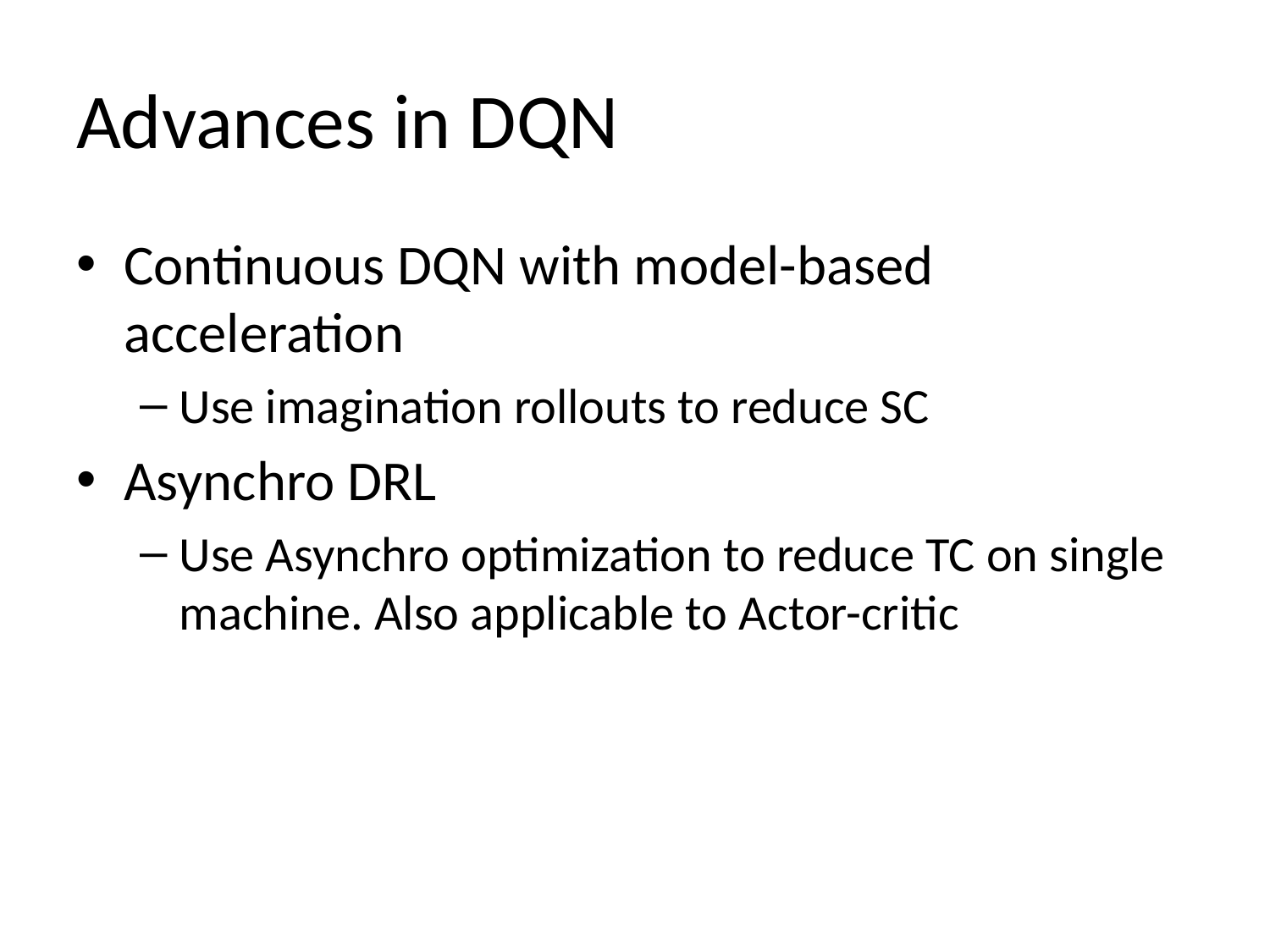

# Advances in DQN
Continuous DQN with model-based acceleration
Use imagination rollouts to reduce SC
Asynchro DRL
Use Asynchro optimization to reduce TC on single machine. Also applicable to Actor-critic